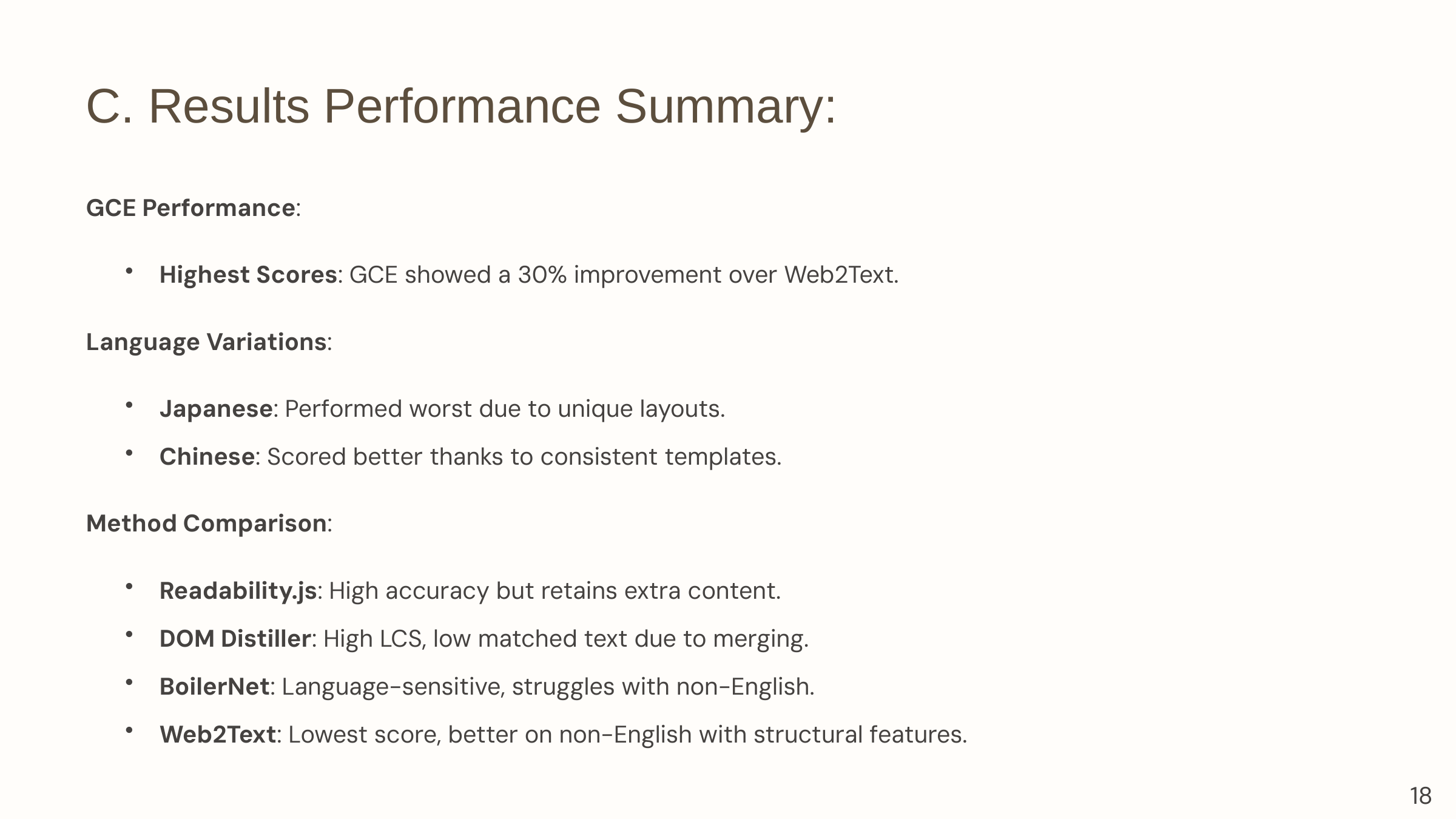

C. Results Performance Summary:
GCE Performance:
Highest Scores: GCE showed a 30% improvement over Web2Text.
Language Variations:
Japanese: Performed worst due to unique layouts.
Chinese: Scored better thanks to consistent templates.
Method Comparison:
Readability.js: High accuracy but retains extra content.
DOM Distiller: High LCS, low matched text due to merging.
BoilerNet: Language-sensitive, struggles with non-English.
Web2Text: Lowest score, better on non-English with structural features.
18